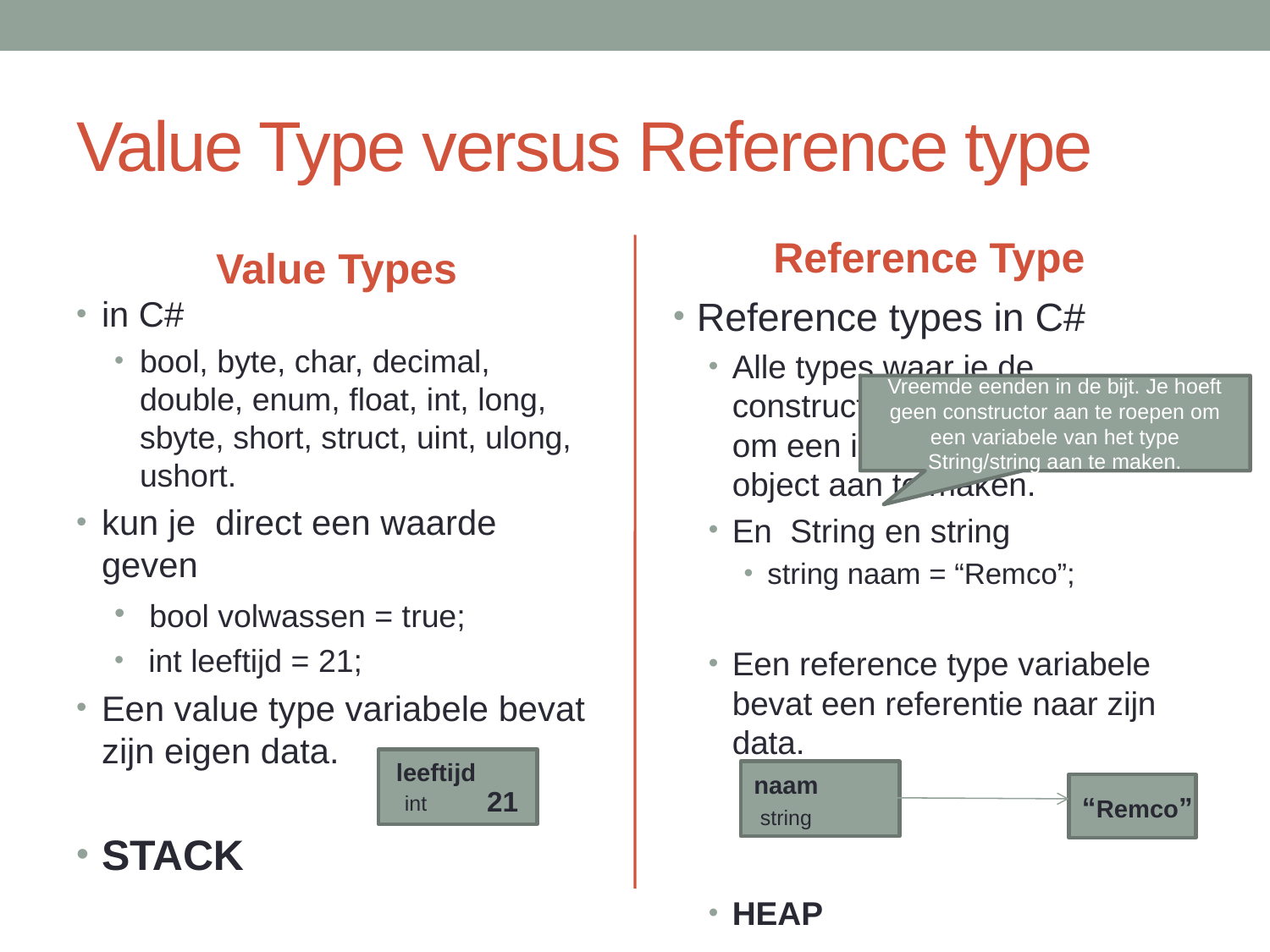

# Value Type versus Reference type
Reference Type
Value Types
in C#
bool, byte, char, decimal, double, enum, float, int, long, sbyte, short, struct, uint, ulong, ushort.
kun je  direct een waarde geven
 bool volwassen = true;
 int leeftijd = 21;
Een value type variabele bevat zijn eigen data.

STACK

Reference types in C#
Alle types waar je de constructor moet aanroepen om een instantie van een object aan te maken.
En  String en string
string naam = “Remco”;

Een reference type variabele bevat een referentie naar zijn data.

HEAP

Vreemde eenden in de bijt. Je hoeft geen constructor aan te roepen om een variabele van het type String/string aan te maken.

leeftijd
21
int

naam

“Remco”
string